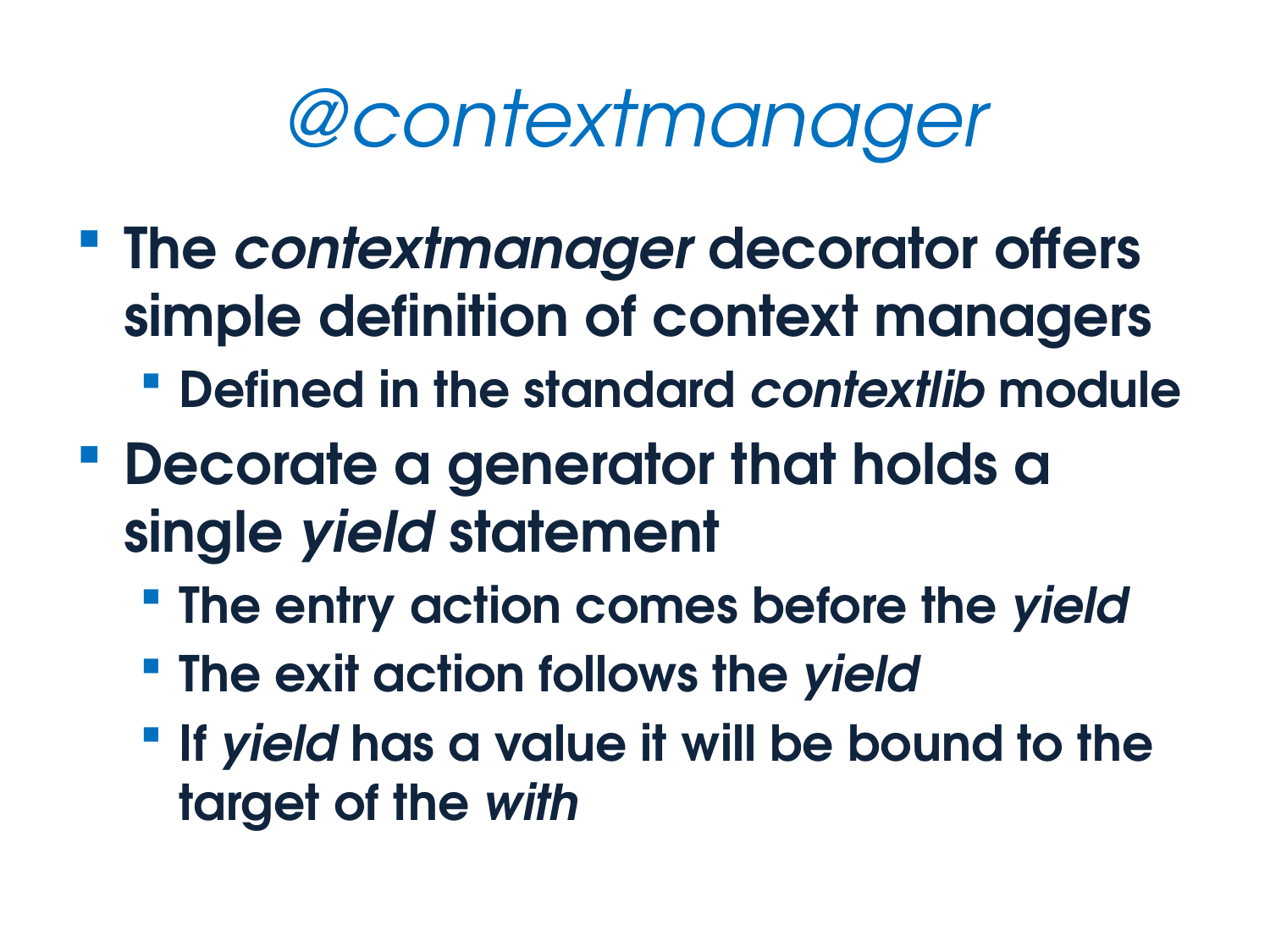

# @contextmanager
The contextmanager decorator offers simple definition of context managers
Defined in the standard contextlib module
Decorate a generator that holds a single yield statement
The entry action comes before the yield
The exit action follows the yield
If yield has a value it will be bound to the target of the with